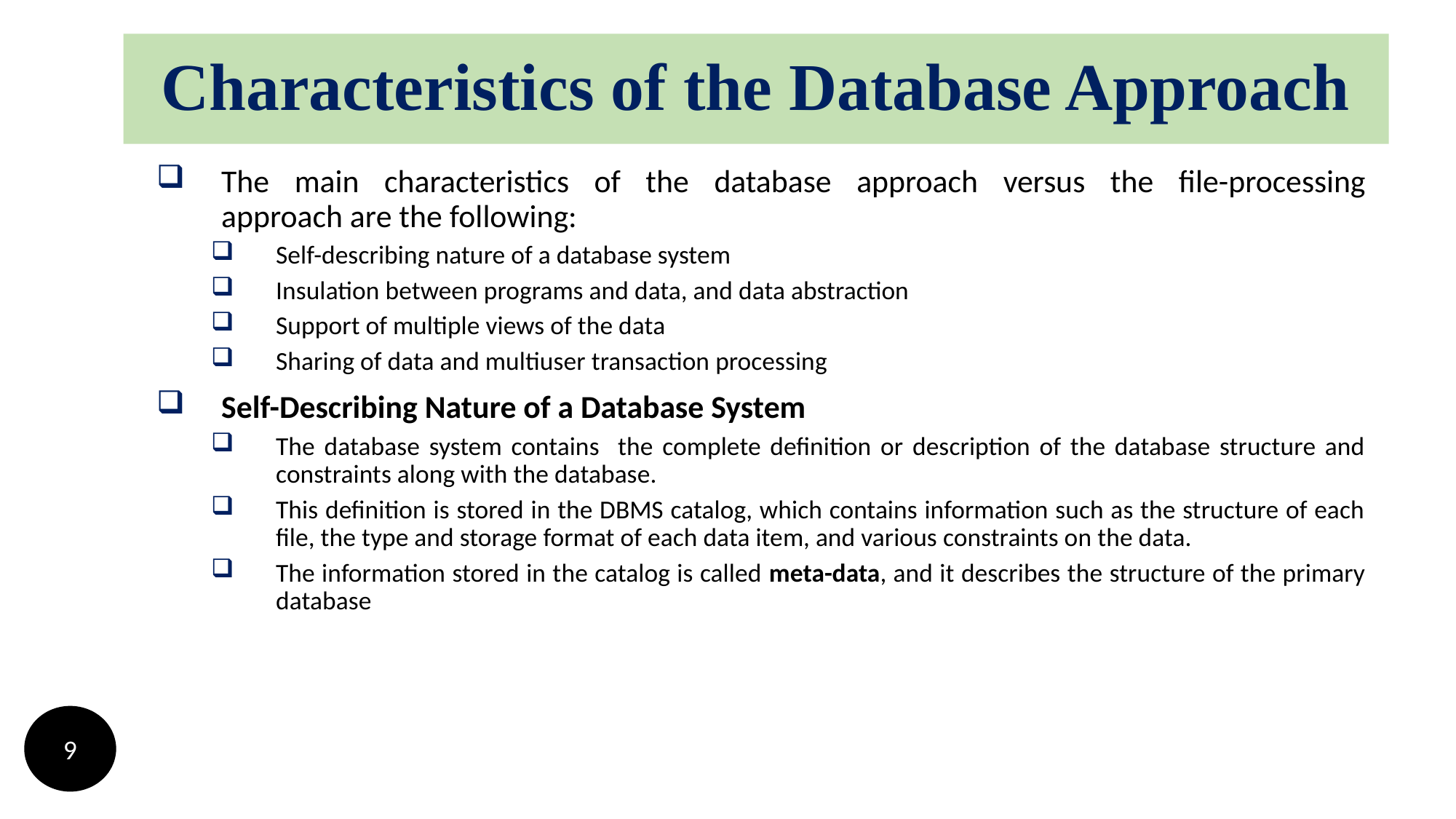

# Characteristics of the Database Approach
The main characteristics of the database approach versus the file-processing
approach are the following:
Self-describing nature of a database system
Insulation between programs and data, and data abstraction
Support of multiple views of the data
Sharing of data and multiuser transaction processing
Self-Describing Nature of a Database System
The database system contains  the complete definition or description of the database structure and constraints along with the database.
This definition is stored in the DBMS catalog, which contains information such as the structure of each file, the type and storage format of each data item, and various constraints on the data.
The information stored in the catalog is called meta-data, and it describes the structure of the primary database
9